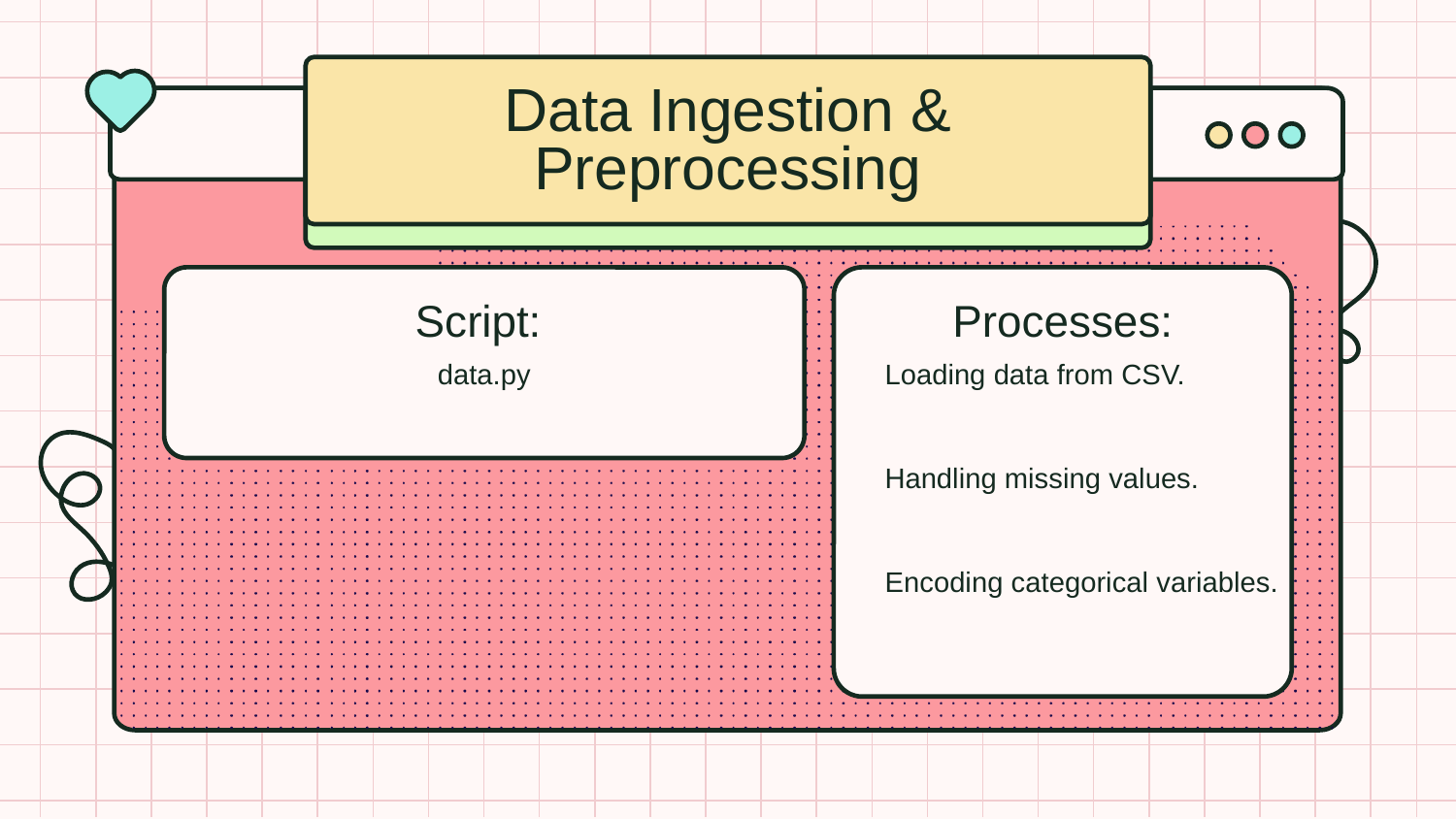

# Data Ingestion & Preprocessing

Script:
Processes:
data.py
Loading data from CSV.

Handling missing values.
Encoding categorical variables.